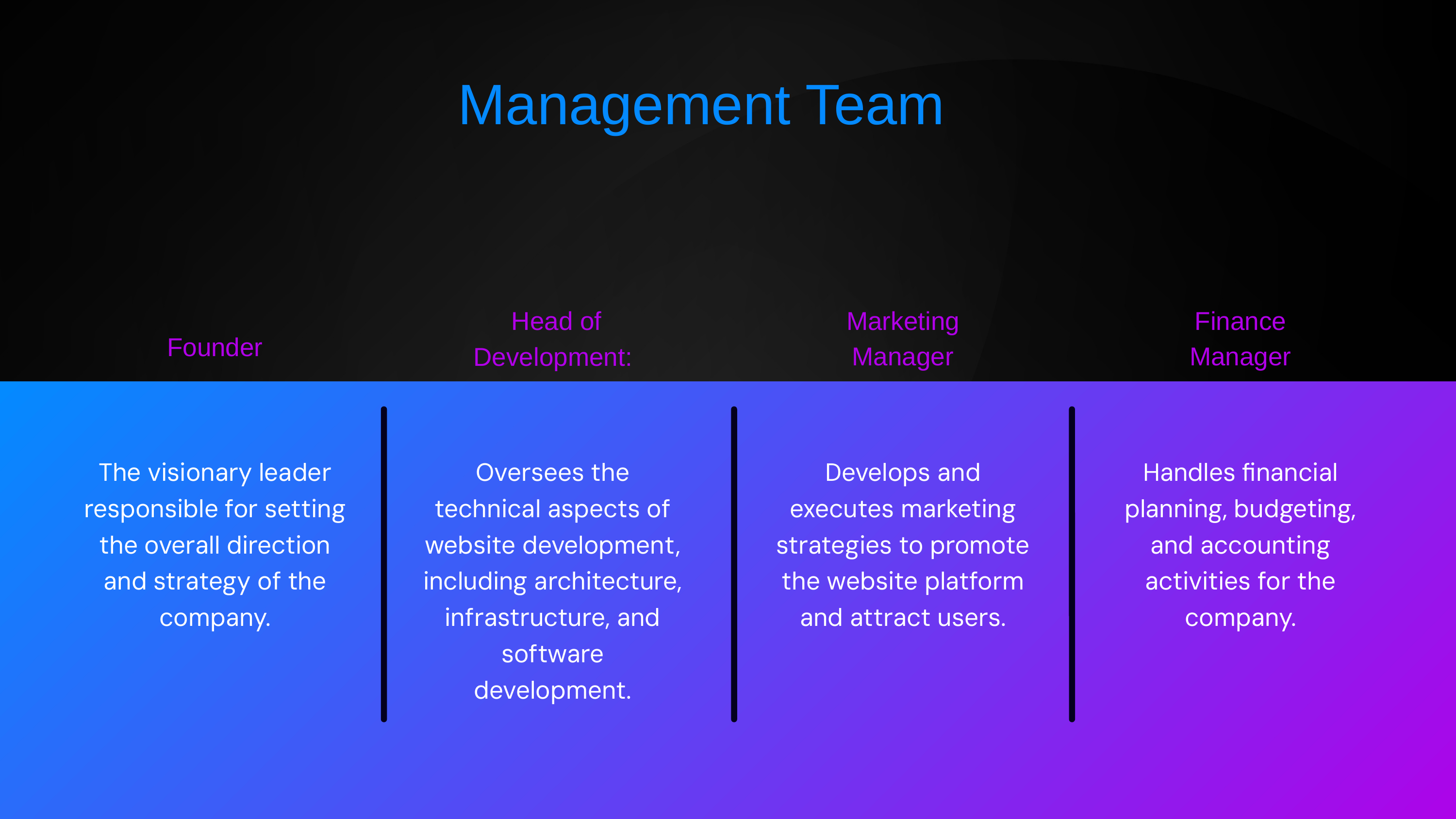

Management Team

 Head of Development:

Marketing Manager
Finance Manager
Founder

The visionary leader responsible for setting the overall direction and strategy of the company.

Oversees the technical aspects of website development, including architecture, infrastructure, and software development.

Develops and executes marketing strategies to promote the website platform and attract users.

Handles financial planning, budgeting, and accounting activities for the company.